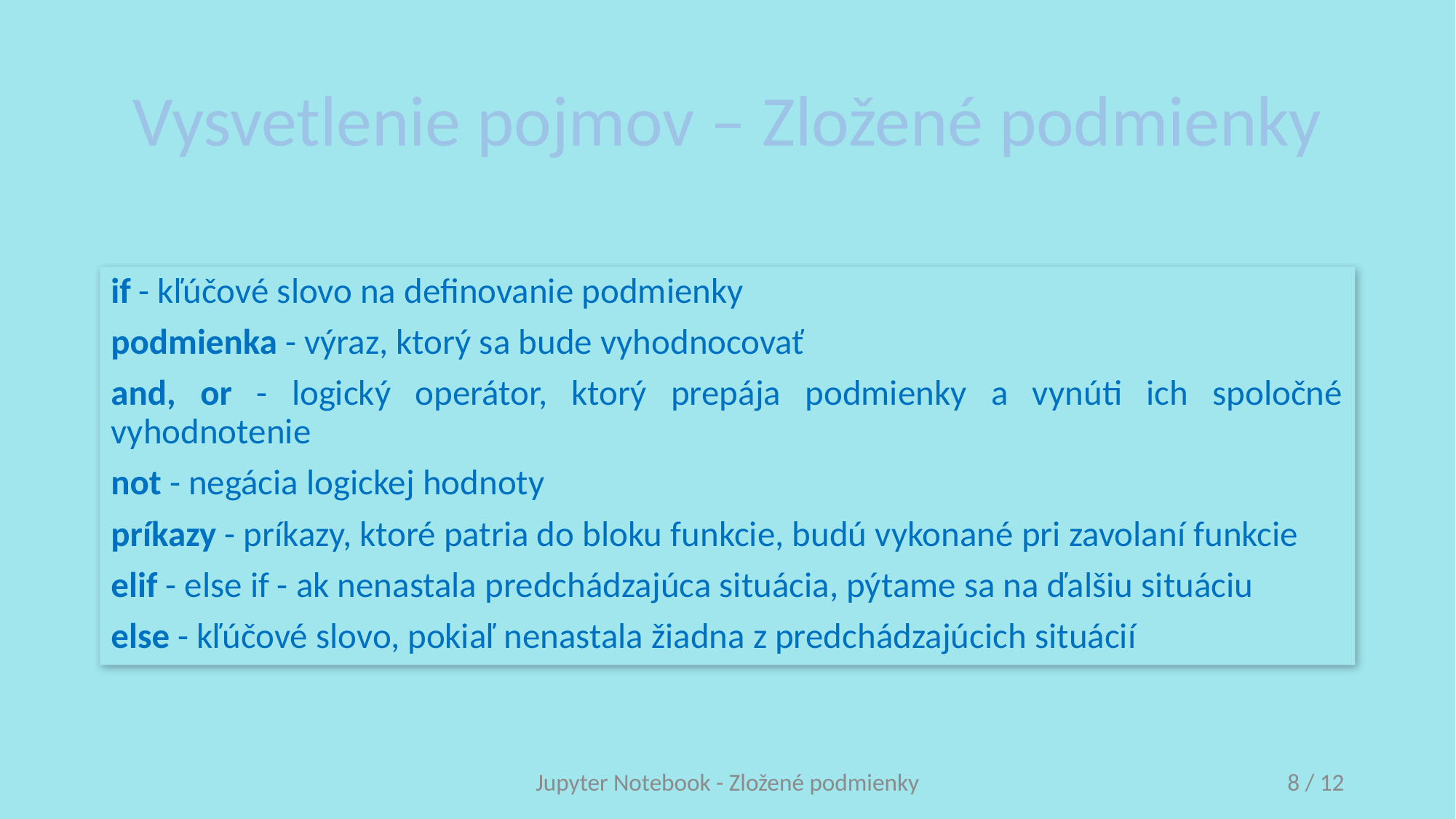

# Vysvetlenie pojmov – Zložené podmienky
if - kľúčové slovo na definovanie podmienky
podmienka - výraz, ktorý sa bude vyhodnocovať
and, or - logický operátor, ktorý prepája podmienky a vynúti ich spoločné vyhodnotenie
not - negácia logickej hodnoty
príkazy - príkazy, ktoré patria do bloku funkcie, budú vykonané pri zavolaní funkcie
elif - else if - ak nenastala predchádzajúca situácia, pýtame sa na ďalšiu situáciu
else - kľúčové slovo, pokiaľ nenastala žiadna z predchádzajúcich situácií
Jupyter Notebook - Zložené podmienky
8 / 12